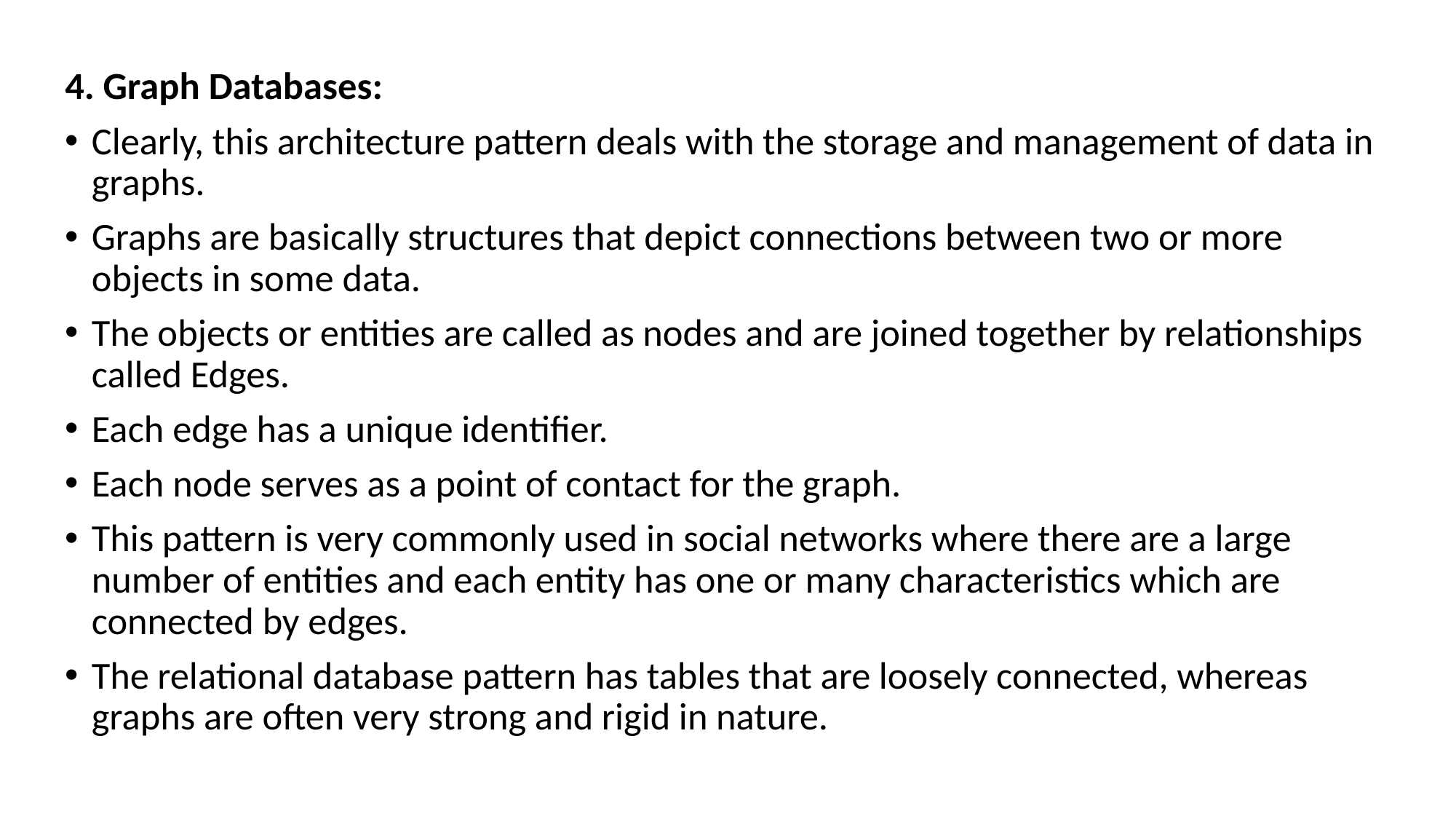

4. Graph Databases:
Clearly, this architecture pattern deals with the storage and management of data in graphs.
Graphs are basically structures that depict connections between two or more objects in some data.
The objects or entities are called as nodes and are joined together by relationships called Edges.
Each edge has a unique identifier.
Each node serves as a point of contact for the graph.
This pattern is very commonly used in social networks where there are a large number of entities and each entity has one or many characteristics which are connected by edges.
The relational database pattern has tables that are loosely connected, whereas graphs are often very strong and rigid in nature.